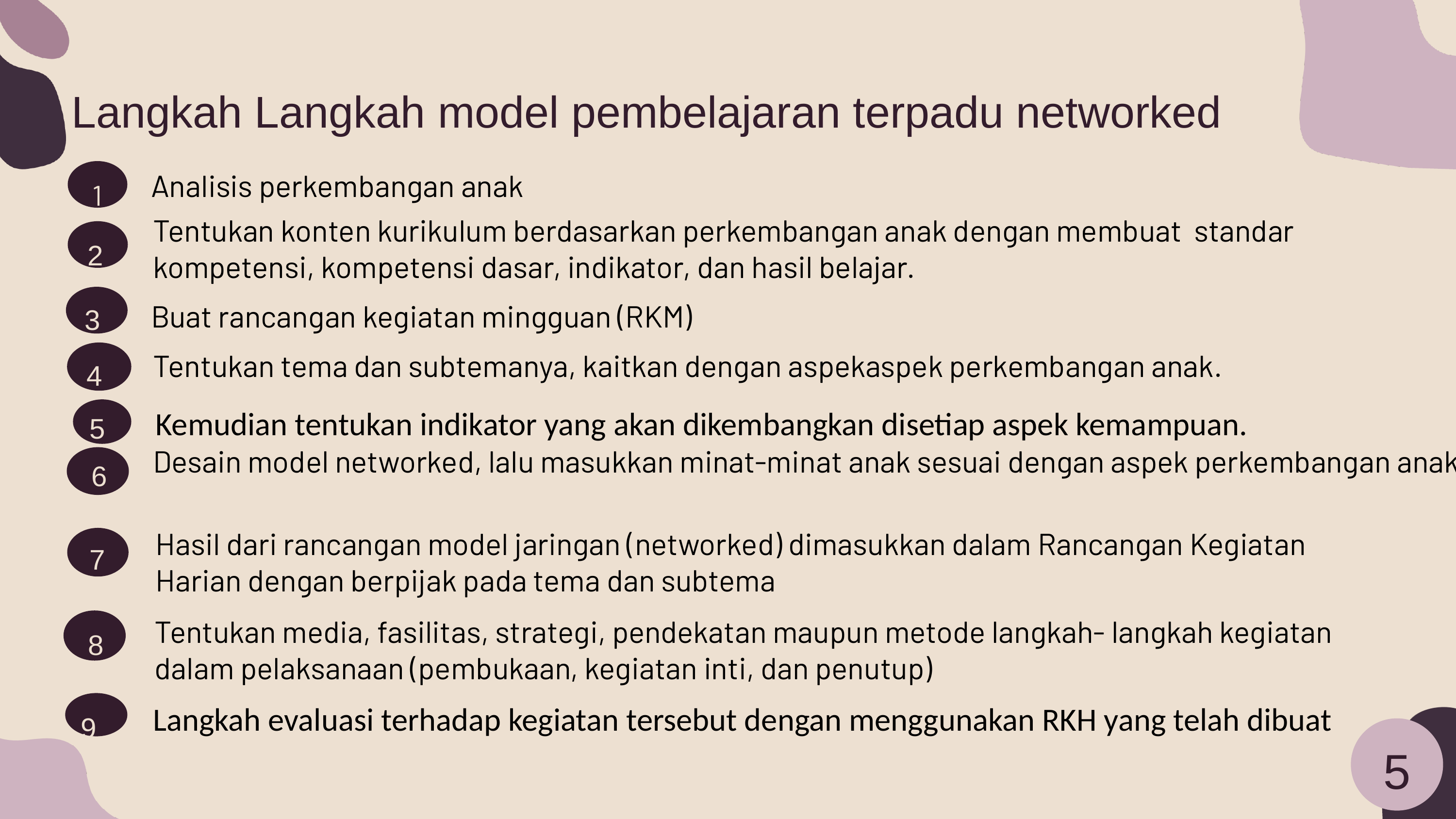

Langkah Langkah model pembelajaran terpadu networked
1
Analisis perkembangan anak

3
2
Tentukan konten kurikulum berdasarkan perkembangan anak dengan membuat  standar kompetensi, kompetensi dasar, indikator, dan hasil belajar.

3

Buat rancangan kegiatan mingguan (RKM)
4
Tentukan tema dan subtemanya, kaitkan dengan aspekaspek perkembangan anak.

5
Kemudian tentukan indikator yang akan dikembangkan disetiap aspek kemampuan.

 6
Desain model networked, lalu masukkan minat-minat anak sesuai dengan aspek perkembangan anak.

7
Hasil dari rancangan model jaringan (networked) dimasukkan dalam Rancangan Kegiatan Harian dengan berpijak pada tema dan subtema

2
8

Tentukan media, fasilitas, strategi, pendekatan maupun metode langkah- langkah kegiatan dalam pelaksanaan (pembukaan, kegiatan inti, dan penutup)

9

Langkah evaluasi terhadap kegiatan tersebut dengan menggunakan RKH yang telah dibuat

5